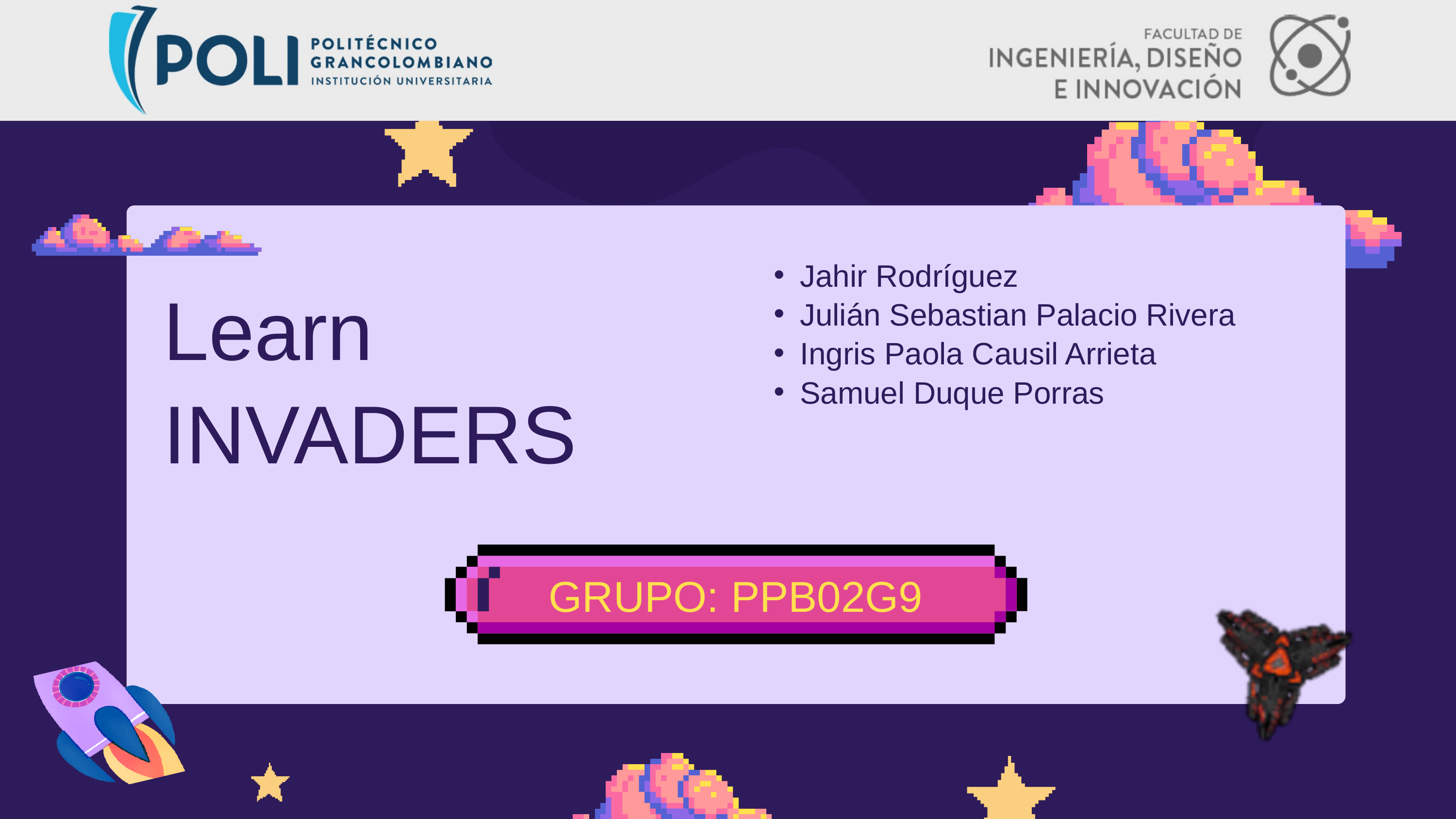

Jahir Rodríguez​
Julián Sebastian Palacio Rivera​
Ingris Paola Causil Arrieta  ​
Samuel Duque Porras
Learn INVADERS

GRUPO: PPB02G9